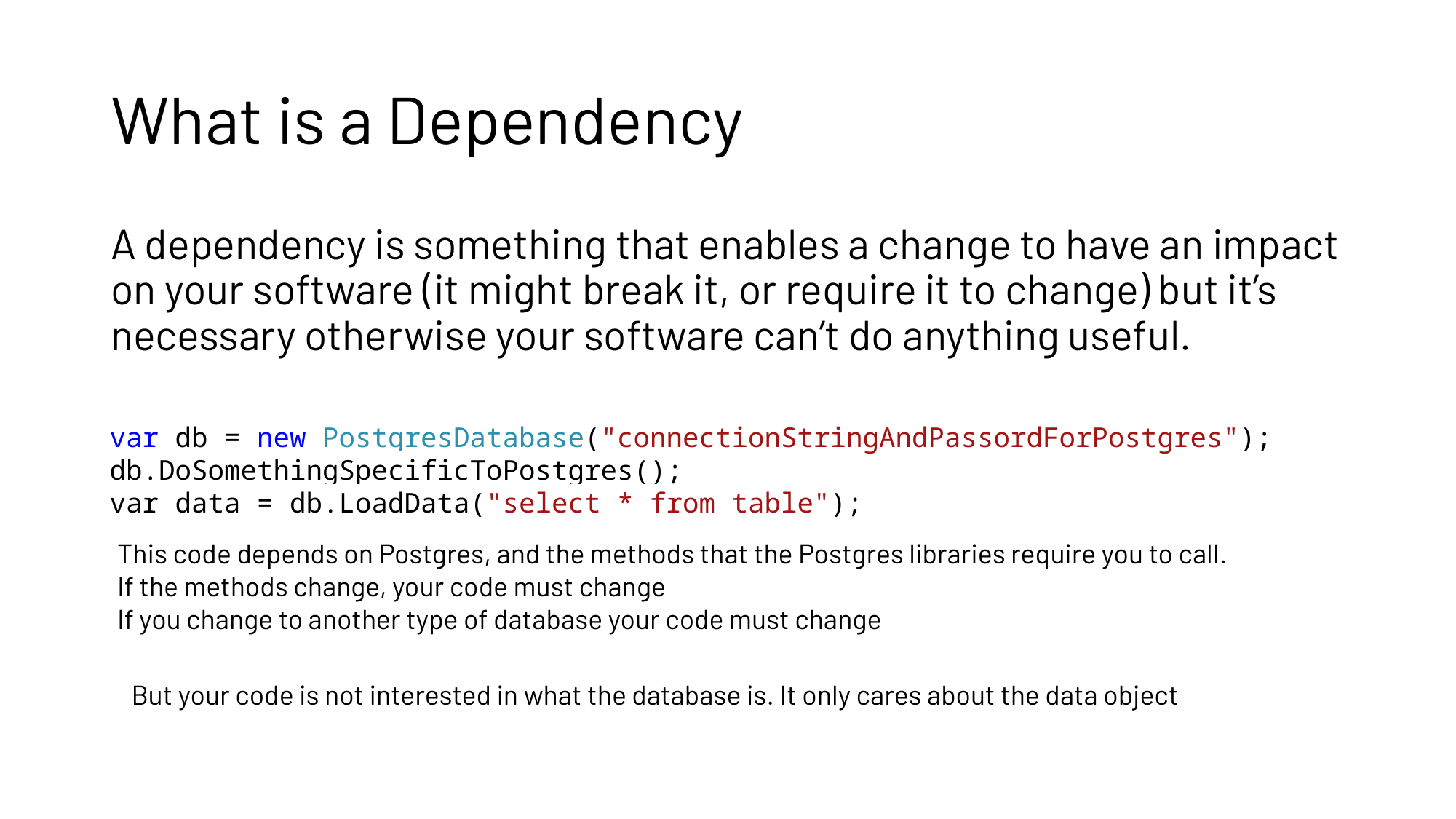

# What is a Dependency
A dependency is something that enables a change to have an impact on your software (it might break it, or require it to change) but it’s necessary otherwise your software can’t do anything useful.

var db = new PostgresDatabase("connectionStringAndPassordForPostgres");
db.DoSomethingSpecificToPostgres();
var data = db.LoadData("select * from table");
This code depends on Postgres, and the methods that the Postgres libraries require you to call.
If the methods change, your code must change
If you change to another type of database your code must change
But your code is not interested in what the database is. It only cares about the data object